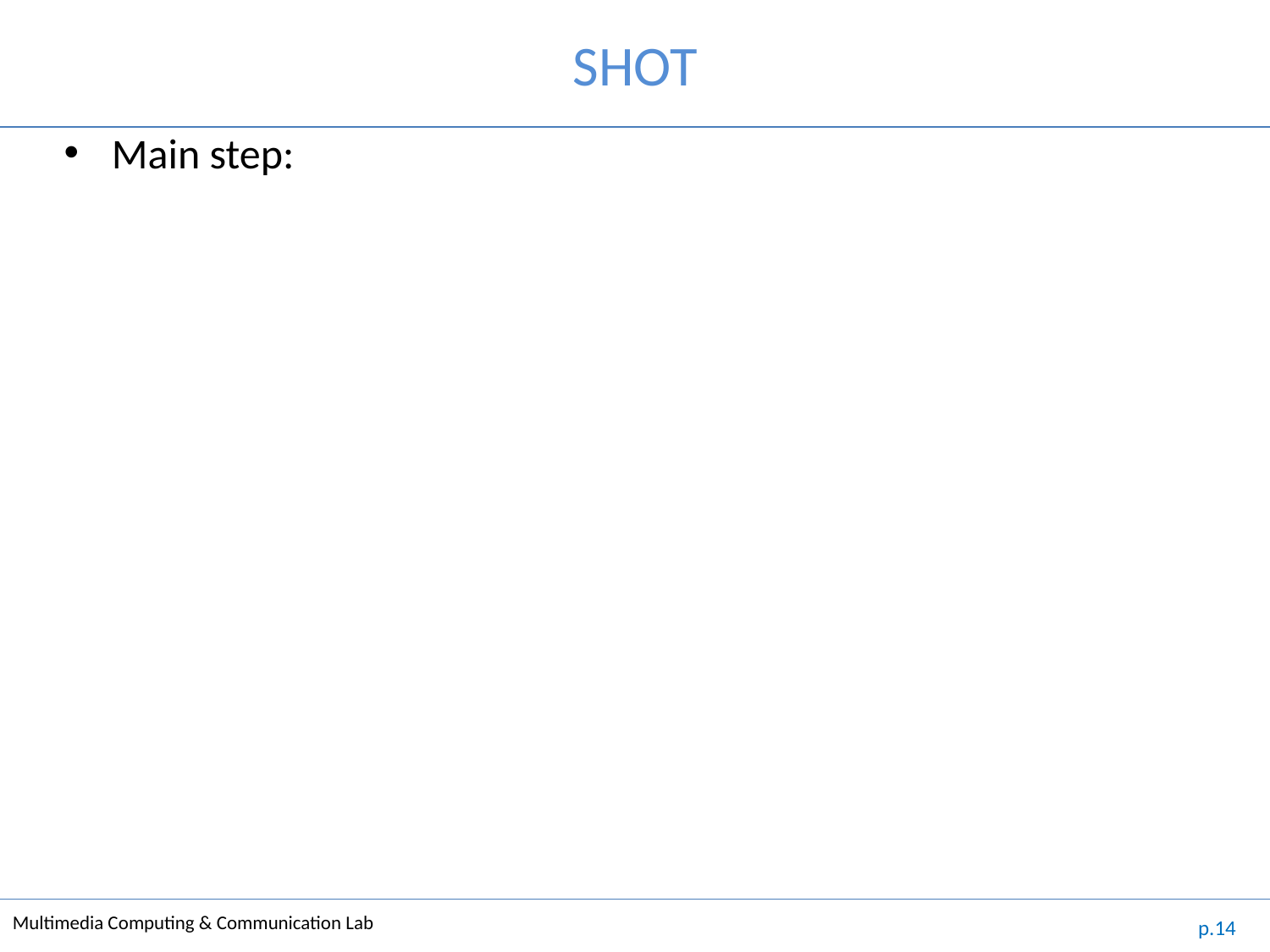

# SHOT
Main step:
p.14
Multimedia Computing & Communication Lab